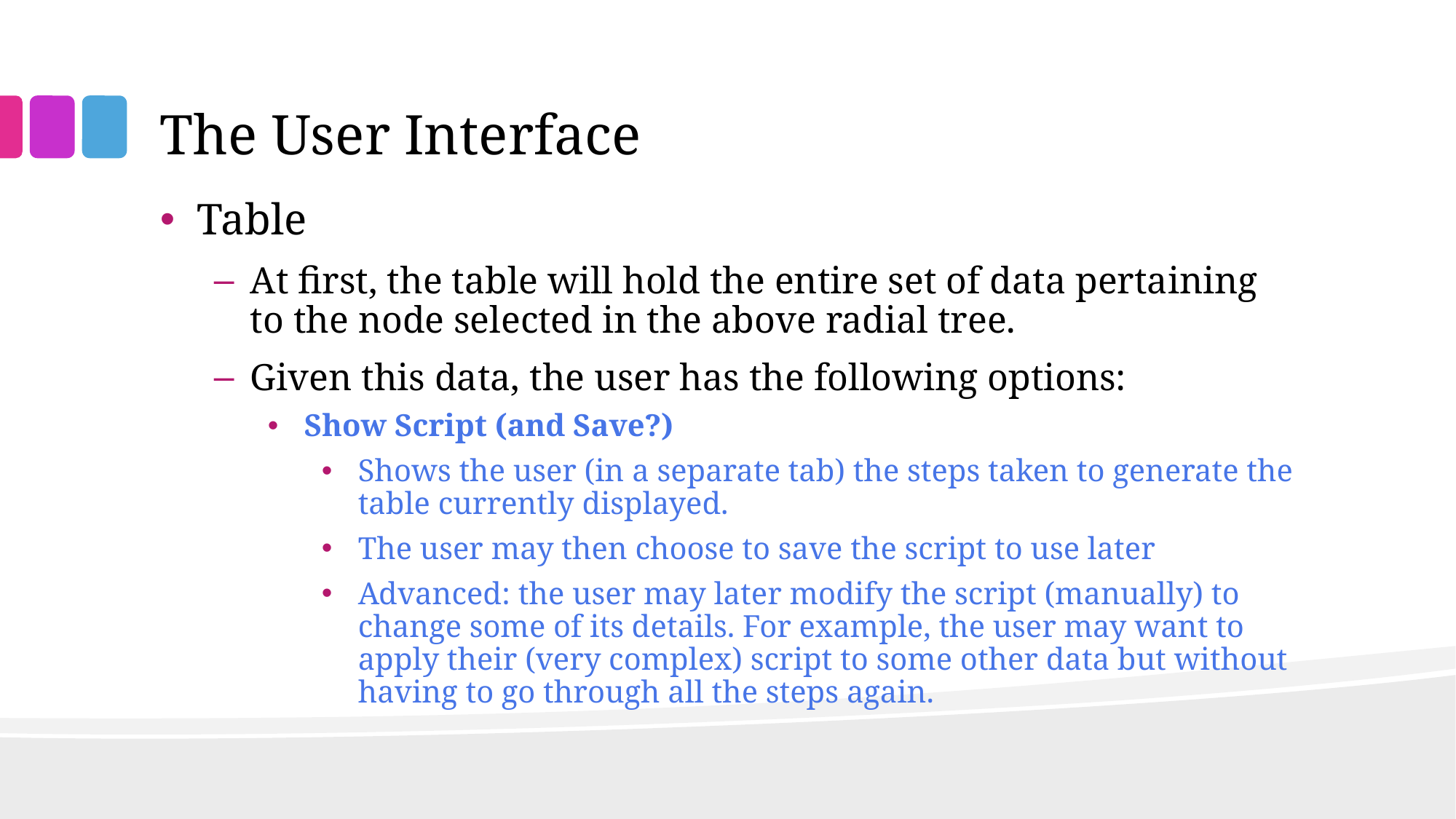

# The User Interface
Table
At first, the table will hold the entire set of data pertaining to the node selected in the above radial tree.
Given this data, the user has the following options:
Show Script (and Save?)
Shows the user (in a separate tab) the steps taken to generate the table currently displayed.
The user may then choose to save the script to use later
Advanced: the user may later modify the script (manually) to change some of its details. For example, the user may want to apply their (very complex) script to some other data but without having to go through all the steps again.